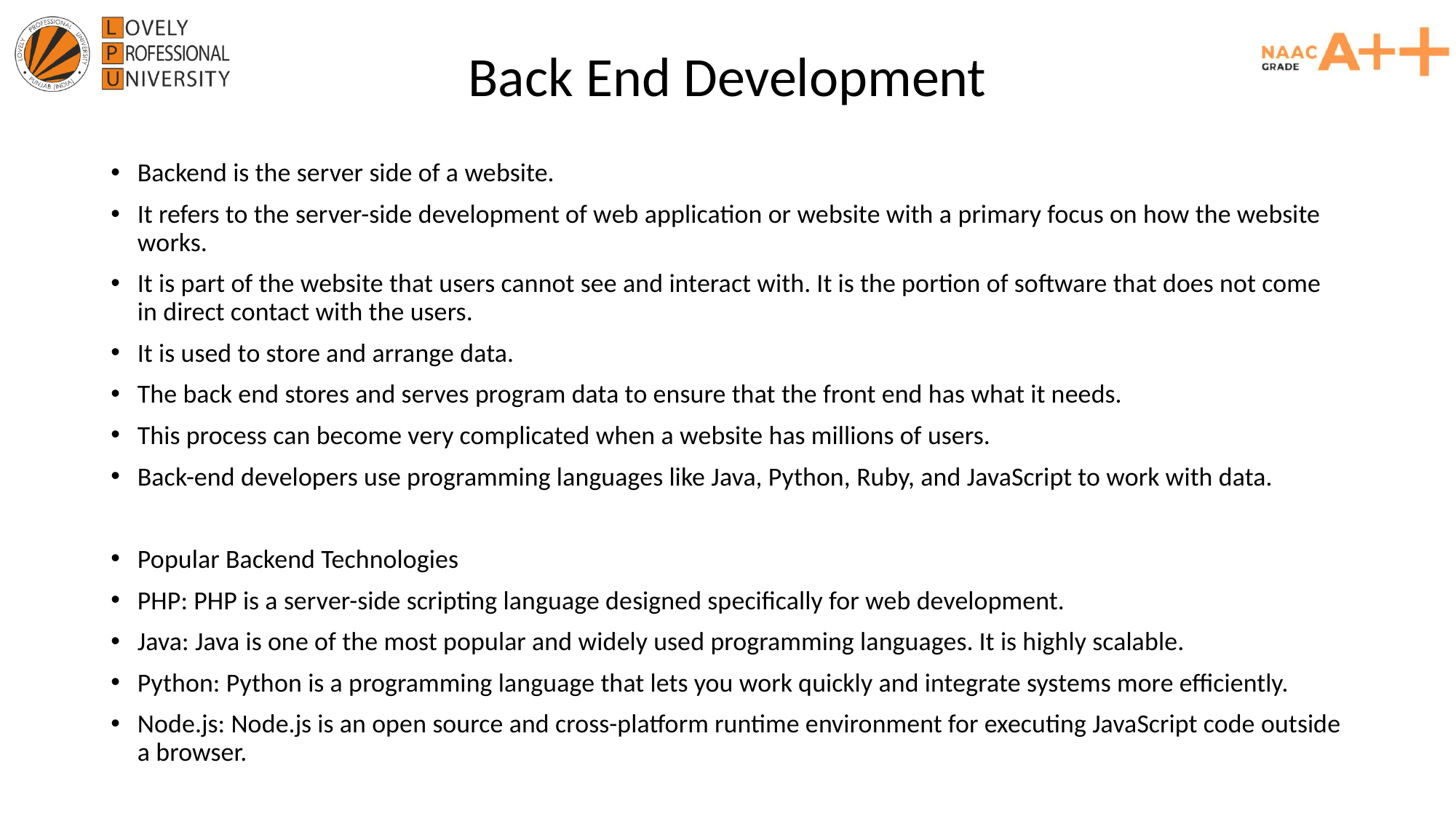

# Back End Development
Backend is the server side of a website.
It refers to the server-side development of web application or website with a primary focus on how the website works.
It is part of the website that users cannot see and interact with. It is the portion of software that does not come in direct contact with the users.
It is used to store and arrange data.
The back end stores and serves program data to ensure that the front end has what it needs.
This process can become very complicated when a website has millions of users.
Back-end developers use programming languages like Java, Python, Ruby, and JavaScript to work with data.

Popular Backend Technologies
PHP: PHP is a server-side scripting language designed specifically for web development.
Java: Java is one of the most popular and widely used programming languages. It is highly scalable.
Python: Python is a programming language that lets you work quickly and integrate systems more efficiently.
Node.js: Node.js is an open source and cross-platform runtime environment for executing JavaScript code outside a browser.